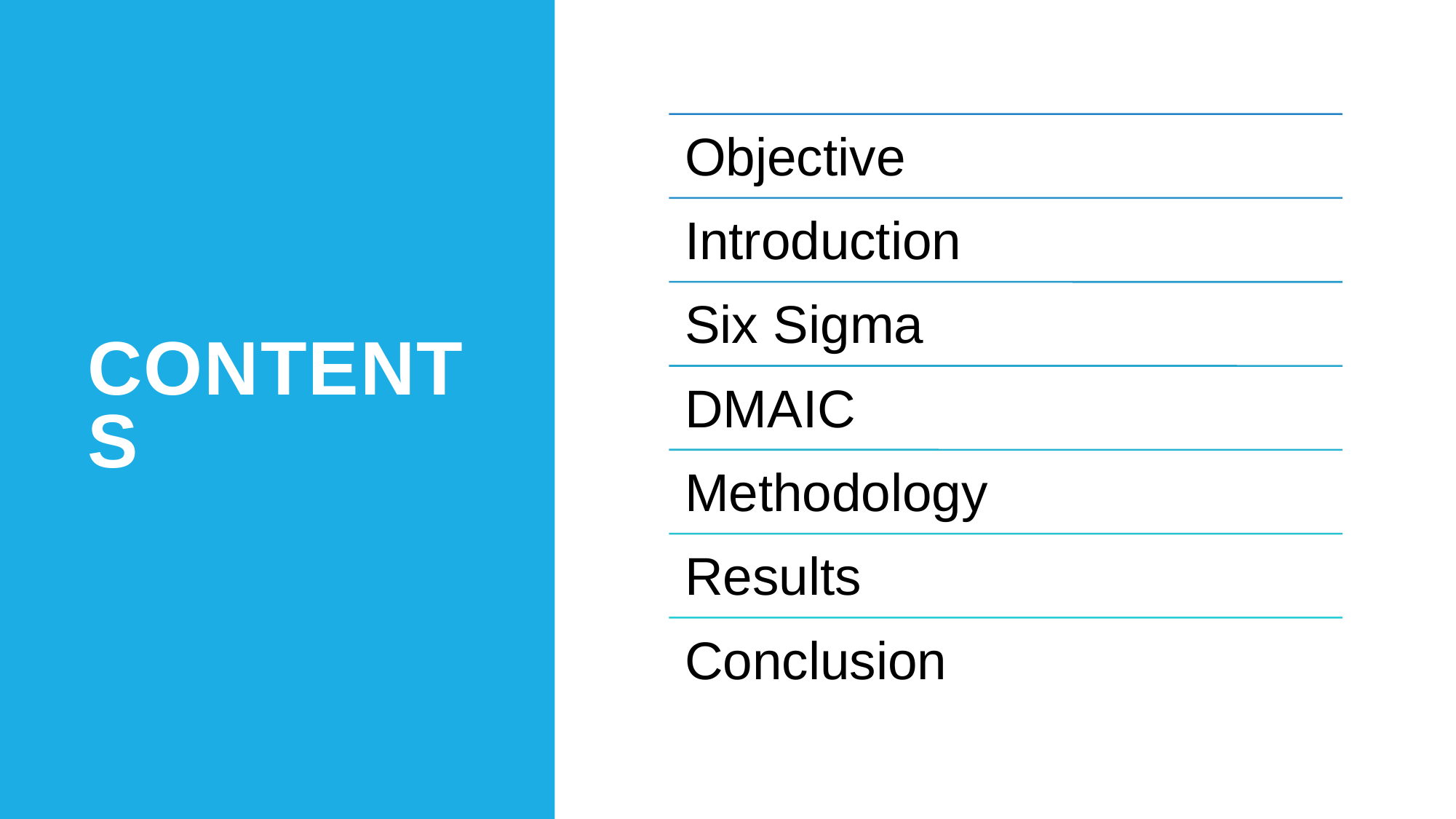

# contents
Objective
Introduction
Six Sigma
DMAIC
Methodology
Results
Conclusion